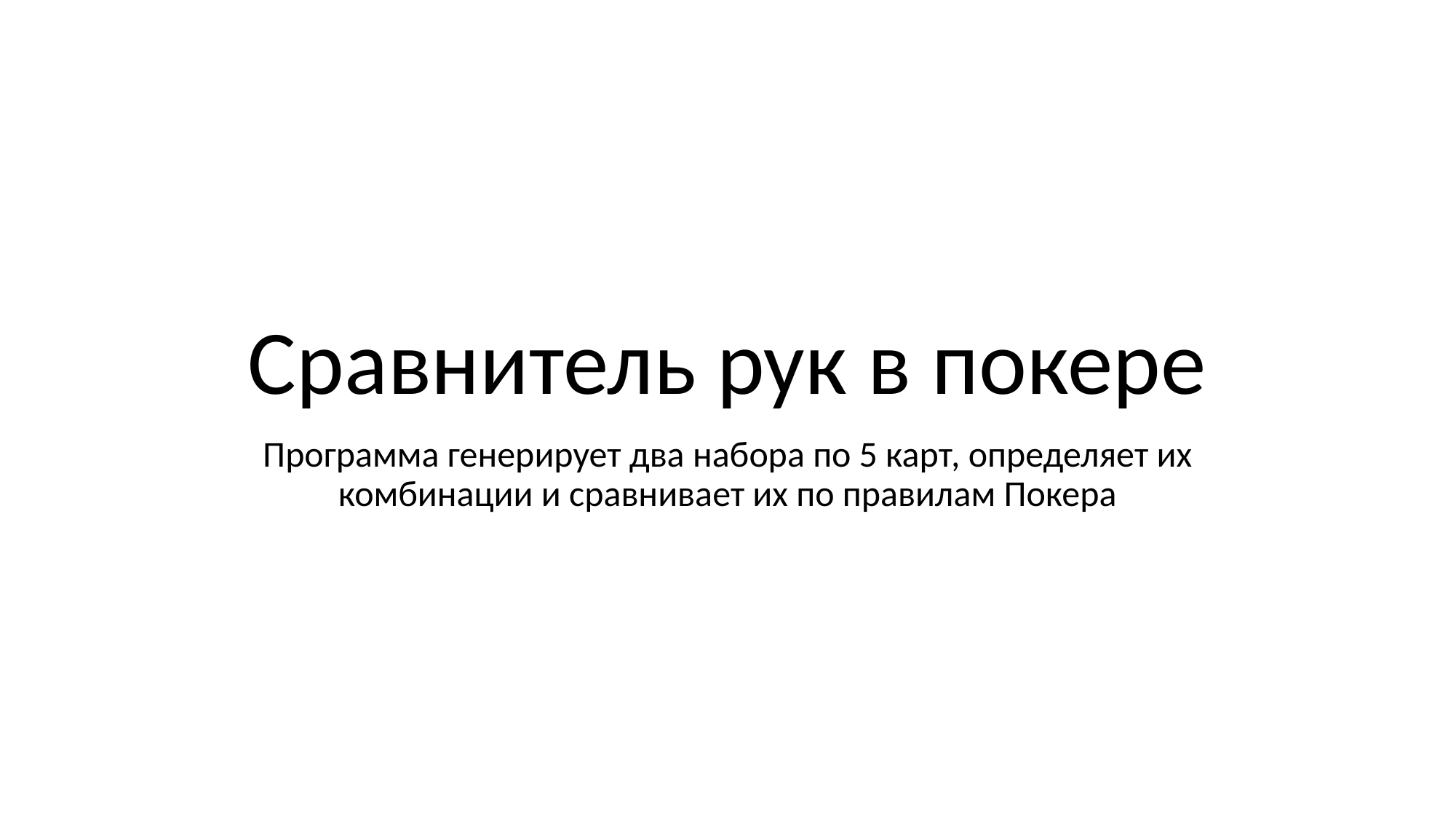

# Сравнитель рук в покере
Программа генерирует два набора по 5 карт, определяет их комбинации и сравнивает их по правилам Покера